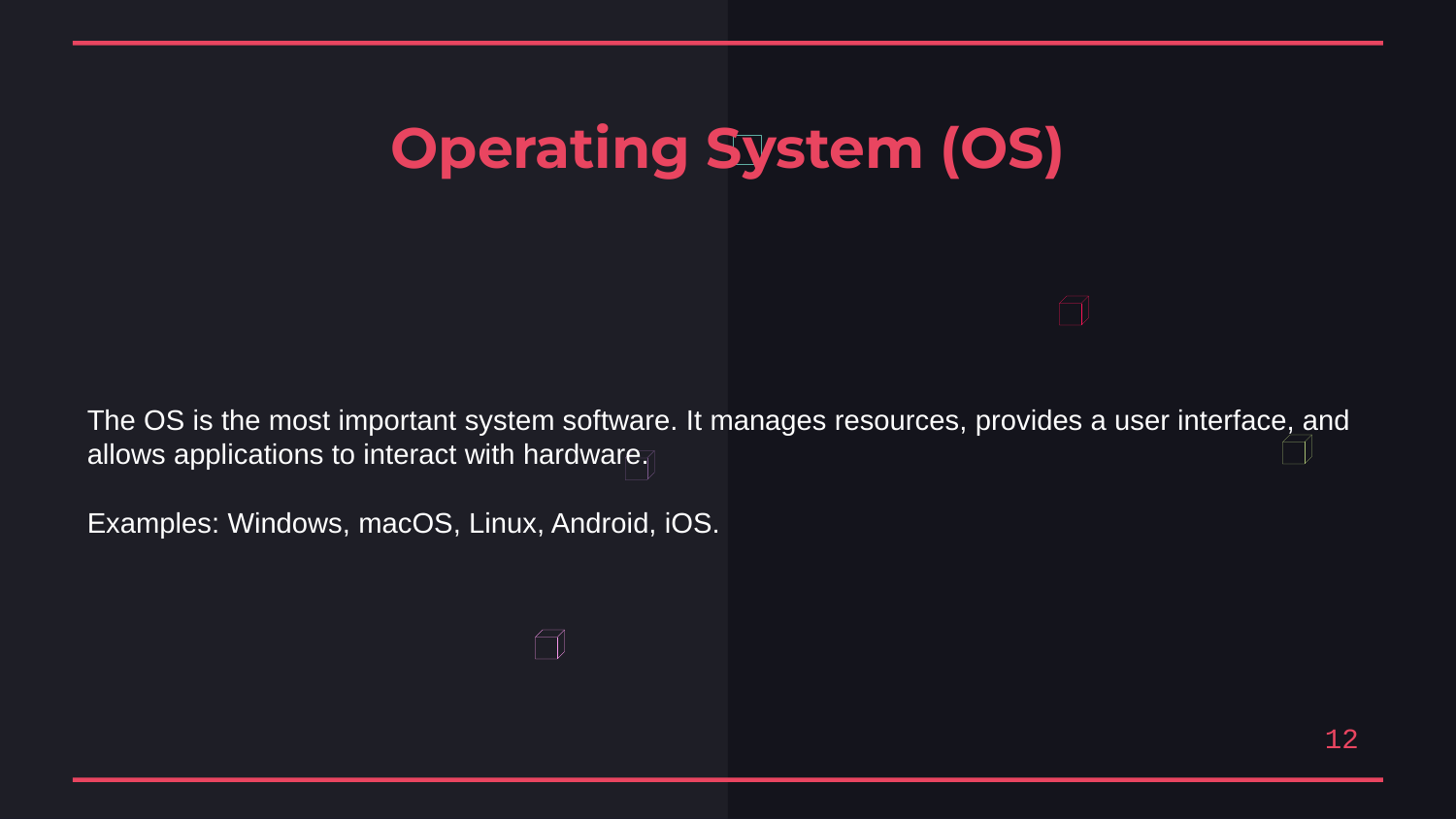

Operating System (OS)

The OS is the most important system software. It manages resources, provides a user interface, and allows applications to interact with hardware.

Examples: Windows, macOS, Linux, Android, iOS.

12